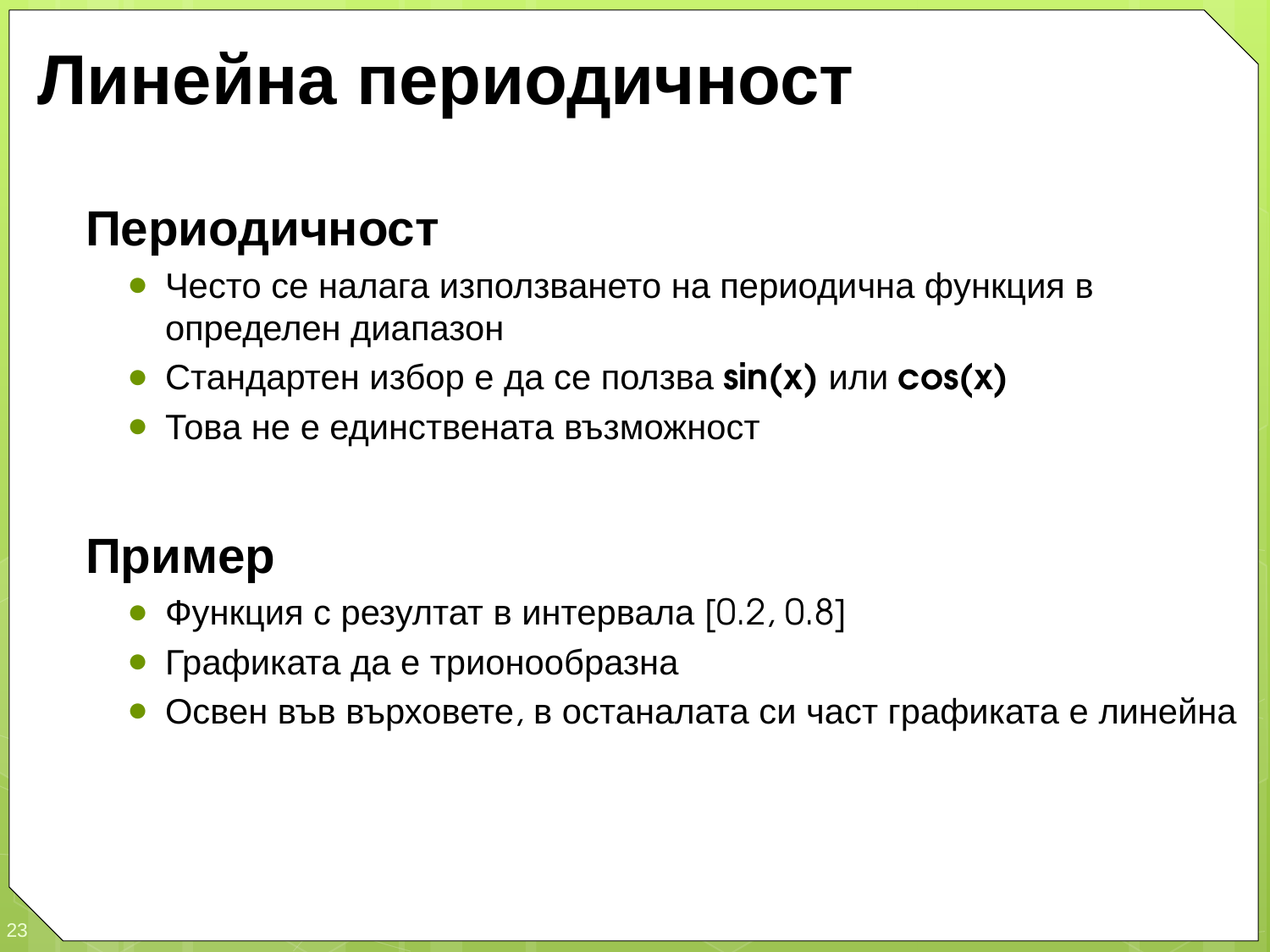

# Линейна периодичност
Периодичност
Често се налага използването на периодична функция в определен диапазон
Стандартен избор е да се ползва sin(x) или cos(x)
Това не е единствената възможност

Пример
Функция с резултат в интервала [0.2, 0.8]
Графиката да е трионообразна
Освен във върховете, в останалата си част графиката е линейна